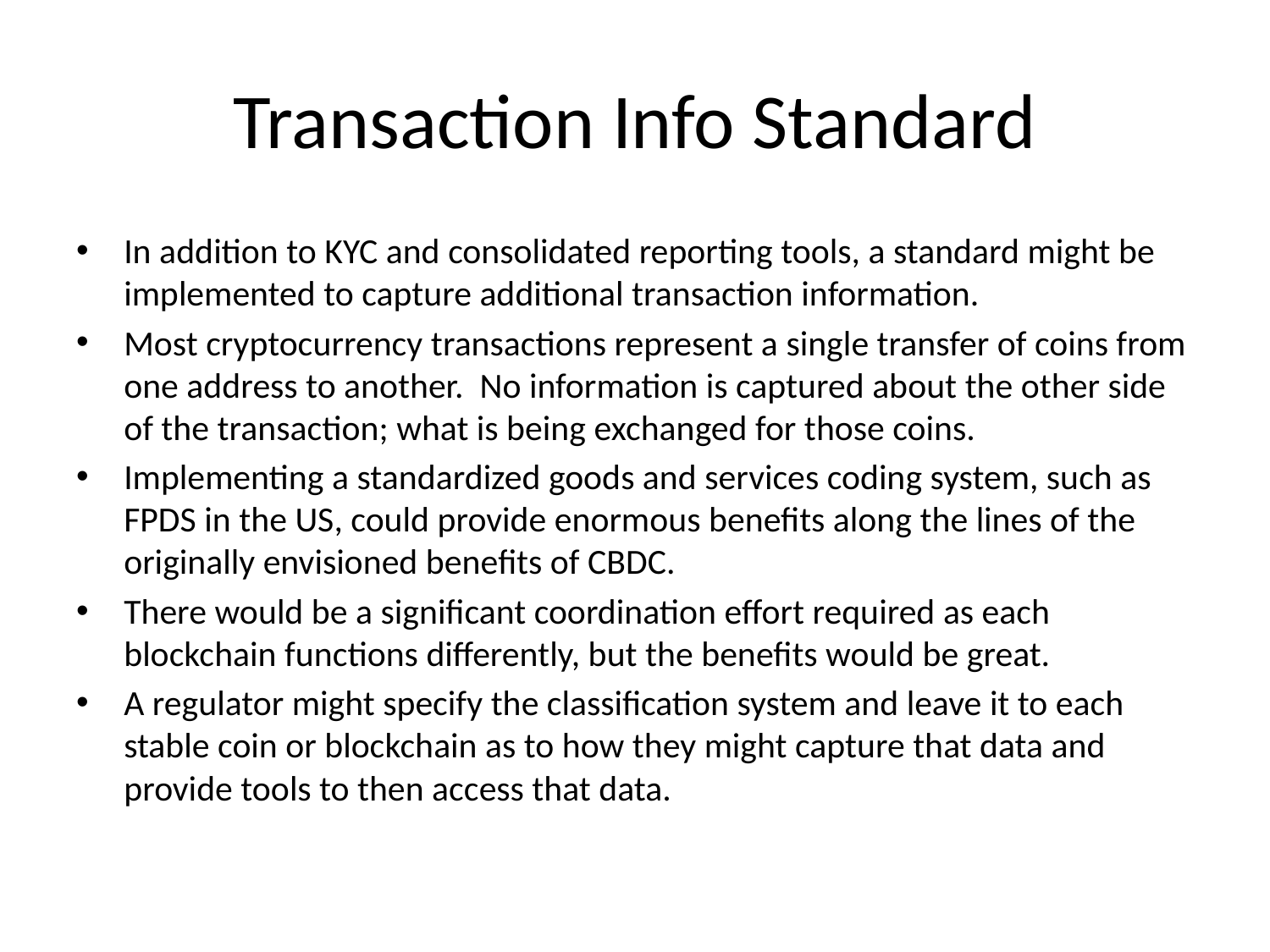

# Transaction Info Standard
In addition to KYC and consolidated reporting tools, a standard might be implemented to capture additional transaction information.
Most cryptocurrency transactions represent a single transfer of coins from one address to another.  No information is captured about the other side of the transaction; what is being exchanged for those coins.
Implementing a standardized goods and services coding system, such as FPDS in the US, could provide enormous benefits along the lines of the originally envisioned benefits of CBDC.
There would be a significant coordination effort required as each blockchain functions differently, but the benefits would be great.
A regulator might specify the classification system and leave it to each stable coin or blockchain as to how they might capture that data and provide tools to then access that data.